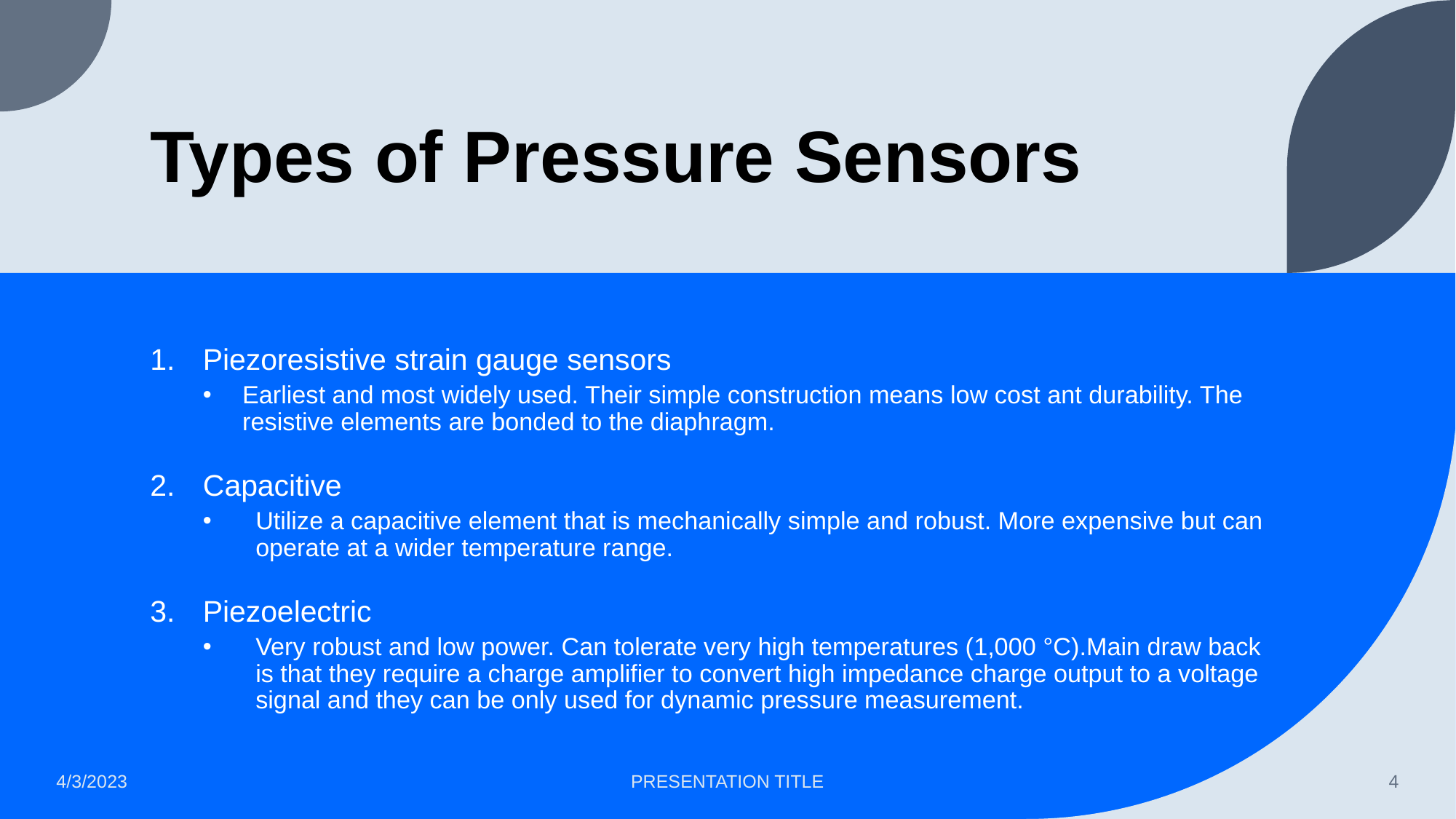

# Types of Pressure Sensors
Piezoresistive strain gauge sensors
Earliest and most widely used. Their simple construction means low cost ant durability. The resistive elements are bonded to the diaphragm.
Capacitive
Utilize a capacitive element that is mechanically simple and robust. More expensive but can operate at a wider temperature range.
Piezoelectric
Very robust and low power. Can tolerate very high temperatures (1,000 °C).Main draw back is that they require a charge amplifier to convert high impedance charge output to a voltage signal and they can be only used for dynamic pressure measurement.
4/3/2023
PRESENTATION TITLE
4